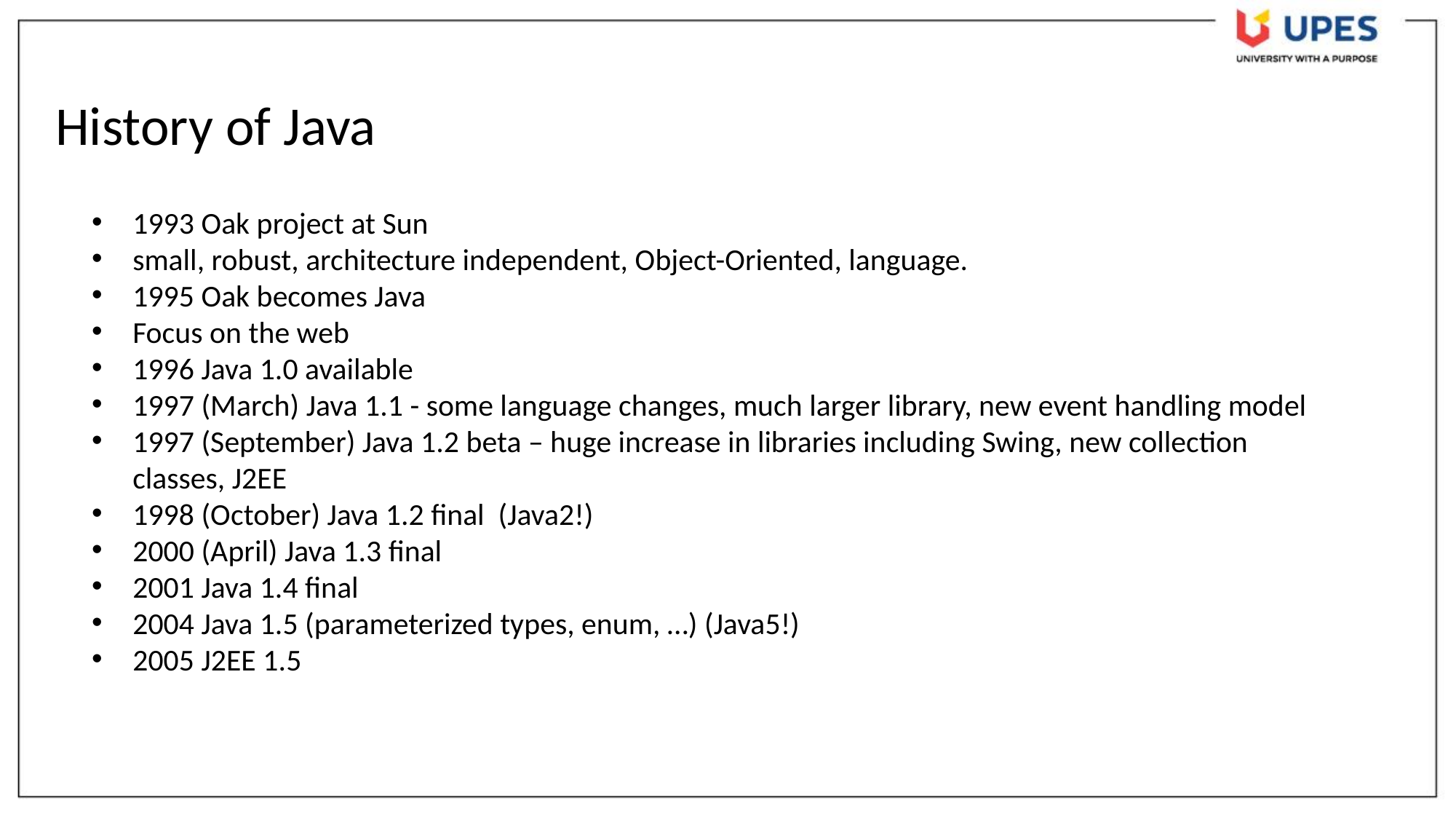

History of Java
1993 Oak project at Sun
small, robust, architecture independent, Object-Oriented, language.
1995 Oak becomes Java
Focus on the web
1996 Java 1.0 available
1997 (March) Java 1.1 - some language changes, much larger library, new event handling model
1997 (September) Java 1.2 beta – huge increase in libraries including Swing, new collection classes, J2EE
1998 (October) Java 1.2 final  (Java2!)
2000 (April) Java 1.3 final
2001 Java 1.4 final
2004 Java 1.5 (parameterized types, enum, …) (Java5!)
2005 J2EE 1.5